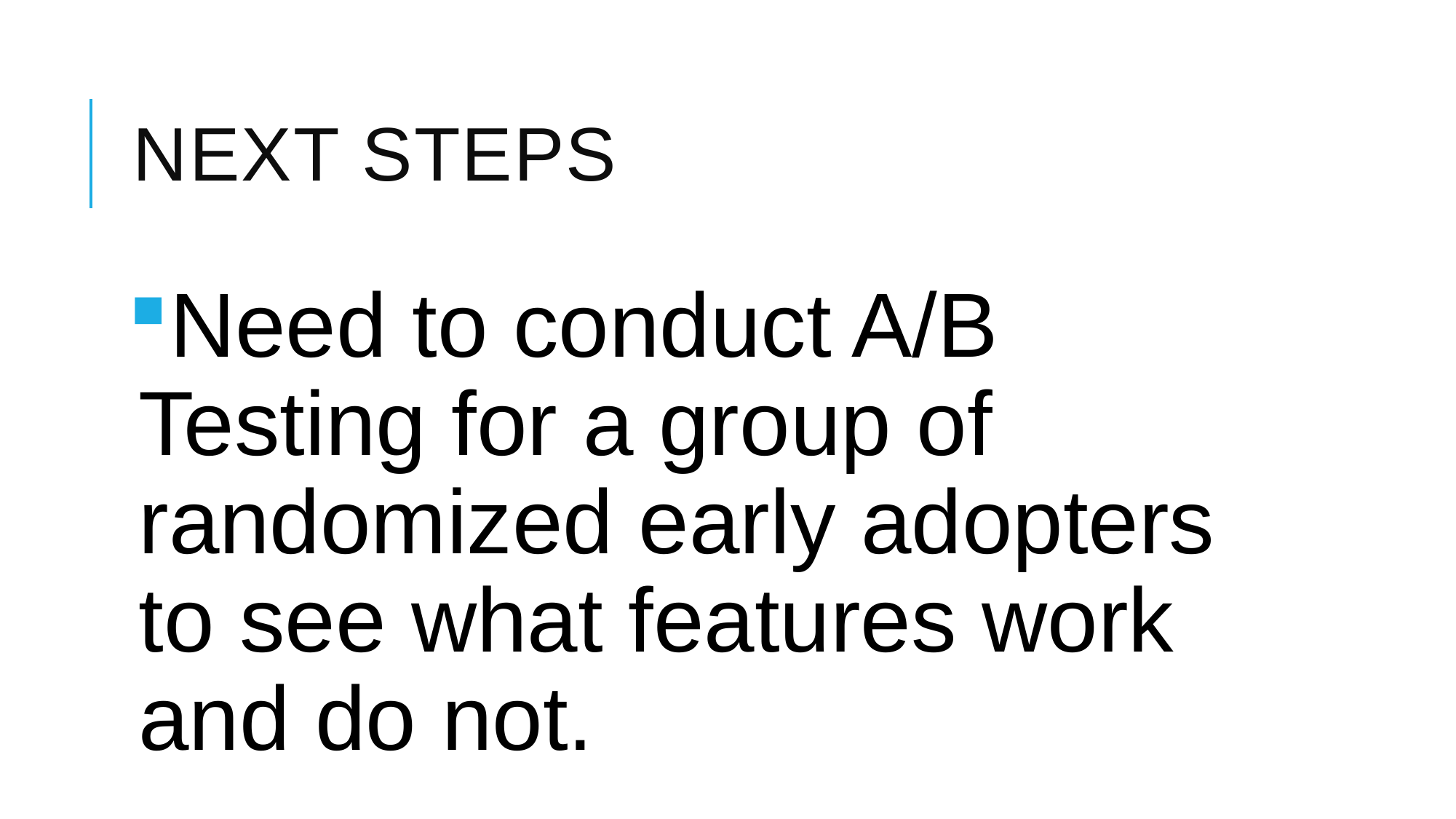

# Next Steps
Need to conduct A/B Testing for a group of randomized early adopters to see what features work and do not.